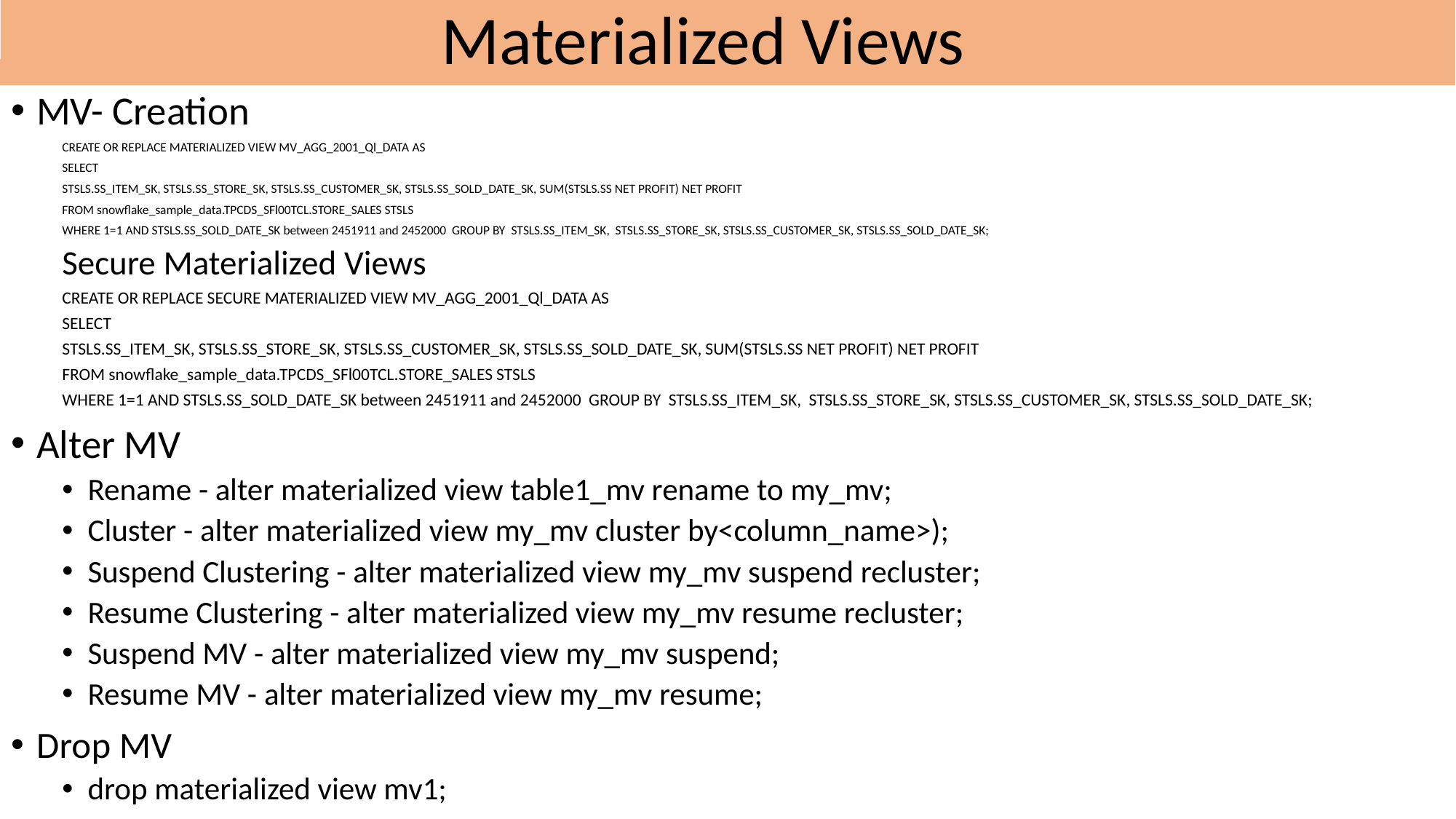

# Materialized Views

MV- Creation
CREATE OR REPLACE MATERIALIZED VIEW MV_AGG_2001_Ql_DATA AS
SELECT
STSLS.SS_ITEM_SK, STSLS.SS_STORE_SK, STSLS.SS_CUSTOMER_SK, STSLS.SS_SOLD_DATE_SK, SUM(STSLS.SS NET PROFIT) NET PROFIT
FROM snowflake_sample_data.TPCDS_SFl00TCL.STORE_SALES STSLS
WHERE 1=1 AND STSLS.SS_SOLD_DATE_SK between 2451911 and 2452000  GROUP BY  STSLS.SS_ITEM_SK,  STSLS.SS_STORE_SK, STSLS.SS_CUSTOMER_SK, STSLS.SS_SOLD_DATE_SK;
Secure Materialized Views
CREATE OR REPLACE SECURE MATERIALIZED VIEW MV_AGG_2001_Ql_DATA AS
SELECT
STSLS.SS_ITEM_SK, STSLS.SS_STORE_SK, STSLS.SS_CUSTOMER_SK, STSLS.SS_SOLD_DATE_SK, SUM(STSLS.SS NET PROFIT) NET PROFIT
FROM snowflake_sample_data.TPCDS_SFl00TCL.STORE_SALES STSLS
WHERE 1=1 AND STSLS.SS_SOLD_DATE_SK between 2451911 and 2452000  GROUP BY  STSLS.SS_ITEM_SK,  STSLS.SS_STORE_SK, STSLS.SS_CUSTOMER_SK, STSLS.SS_SOLD_DATE_SK;
Alter MV
Rename - alter materialized view table1_mv rename to my_mv;
Cluster - alter materialized view my_mv cluster by<column_name>);
Suspend Clustering - alter materialized view my_mv suspend recluster;
Resume Clustering - alter materialized view my_mv resume recluster;
Suspend MV - alter materialized view my_mv suspend;
Resume MV - alter materialized view my_mv resume;
Drop MV
drop materialized view mv1;